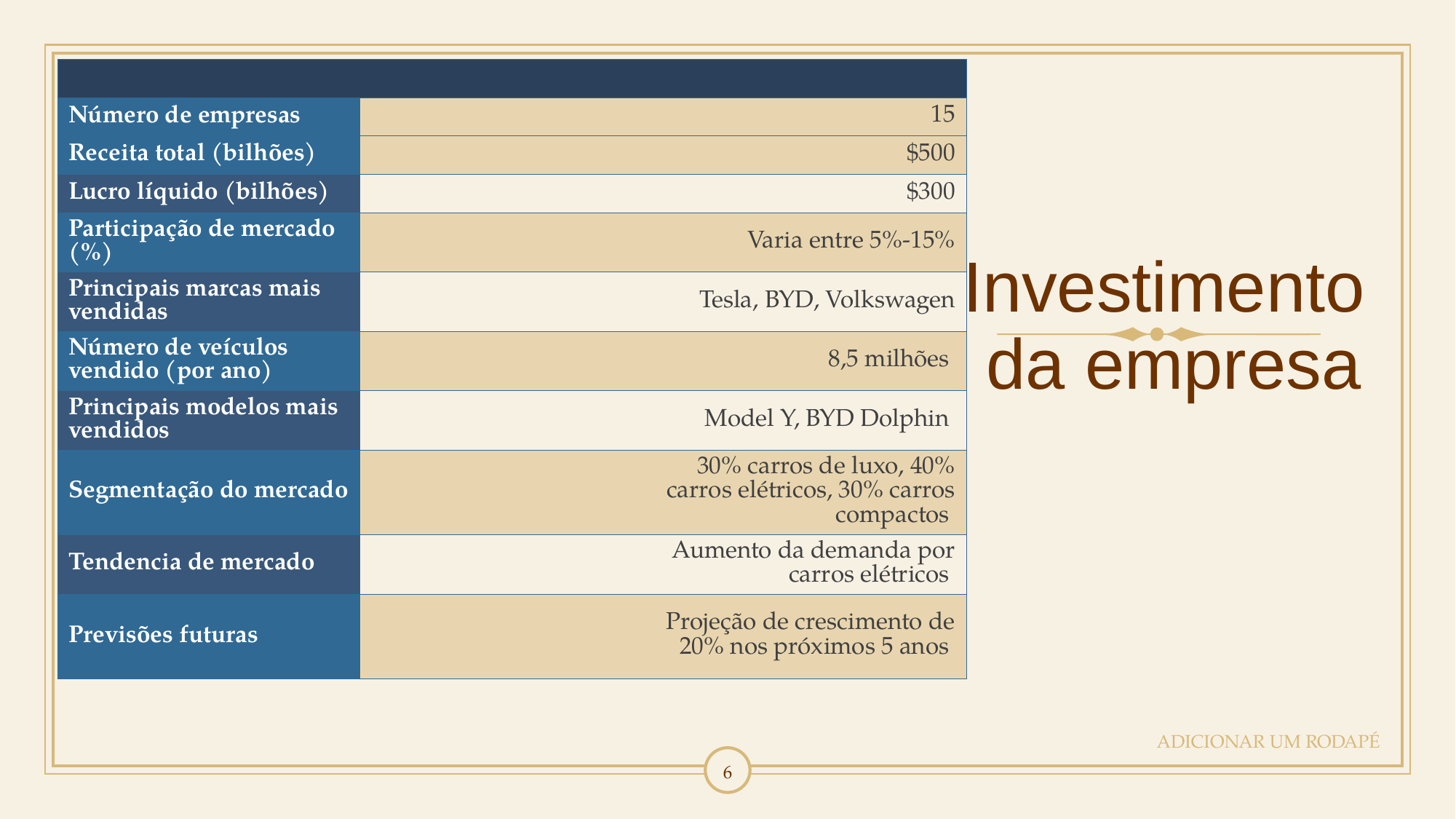

.
|  |  |  |
| --- | --- | --- |
| Número de empresas |  | 15 |
| Receita total (bilhões) |  | $500 |
| Lucro líquido (bilhões) |  | $300 |
| Participação de mercado (%) |  | Varia entre 5%-15% |
| Principais marcas mais vendidas |  | Tesla, BYD, Volkswagen |
| Número de veículos vendido (por ano) |  | 8,5 milhões |
| Principais modelos mais vendidos |  | Model Y, BYD Dolphin |
| Segmentação do mercado |  | 30% carros de luxo, 40% carros elétricos, 30% carros compactos |
| Tendencia de mercado |  | Aumento da demanda por carros elétricos |
| Previsões futuras |  | Projeção de crescimento de 20% nos próximos 5 anos |
# Investimento  da empresa
ADICIONAR UM RODAPÉ
6